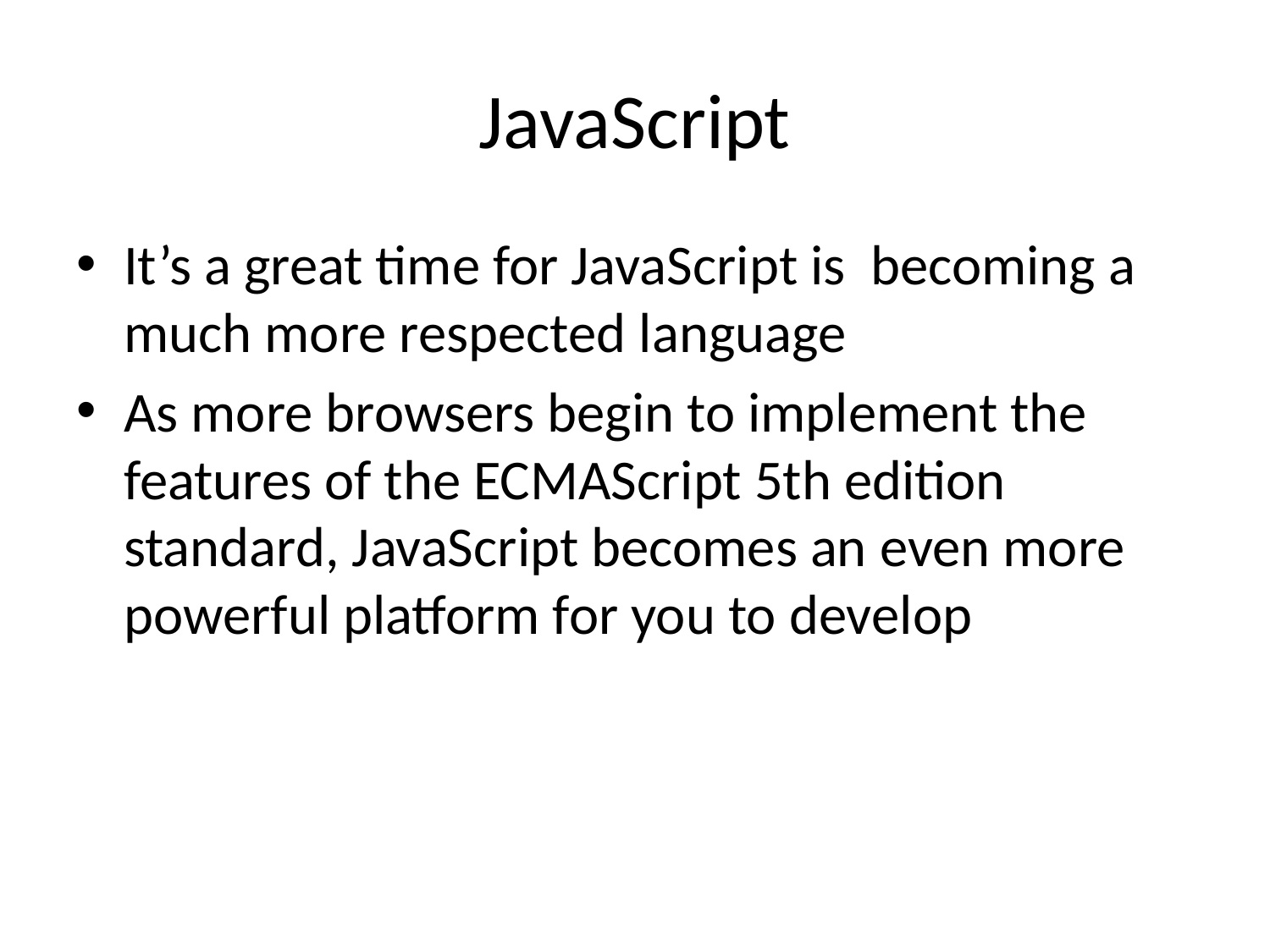

# JavaScript
It’s a great time for JavaScript is  becoming a much more respected language
As more browsers begin to implement the features of the ECMAScript 5th edition standard, JavaScript becomes an even more powerful platform for you to develop